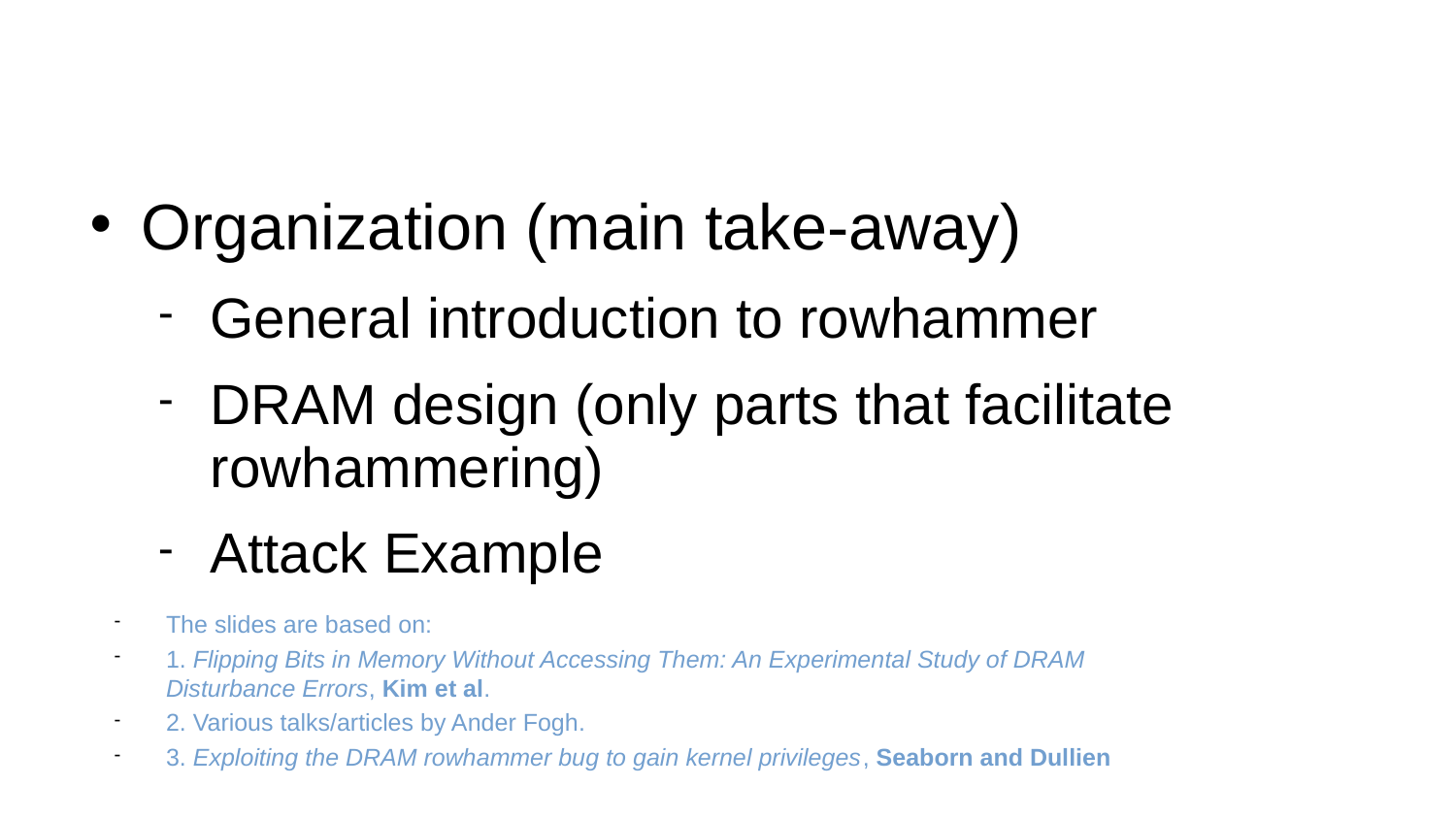

Organization (main take-away)
General introduction to rowhammer
DRAM design (only parts that facilitate rowhammering)
Attack Example

The slides are based on:
1. Flipping Bits in Memory Without Accessing Them: An Experimental Study of DRAM Disturbance Errors, Kim et al.
2. Various talks/articles by Ander Fogh.
3. Exploiting the DRAM rowhammer bug to gain kernel privileges, Seaborn and Dullien